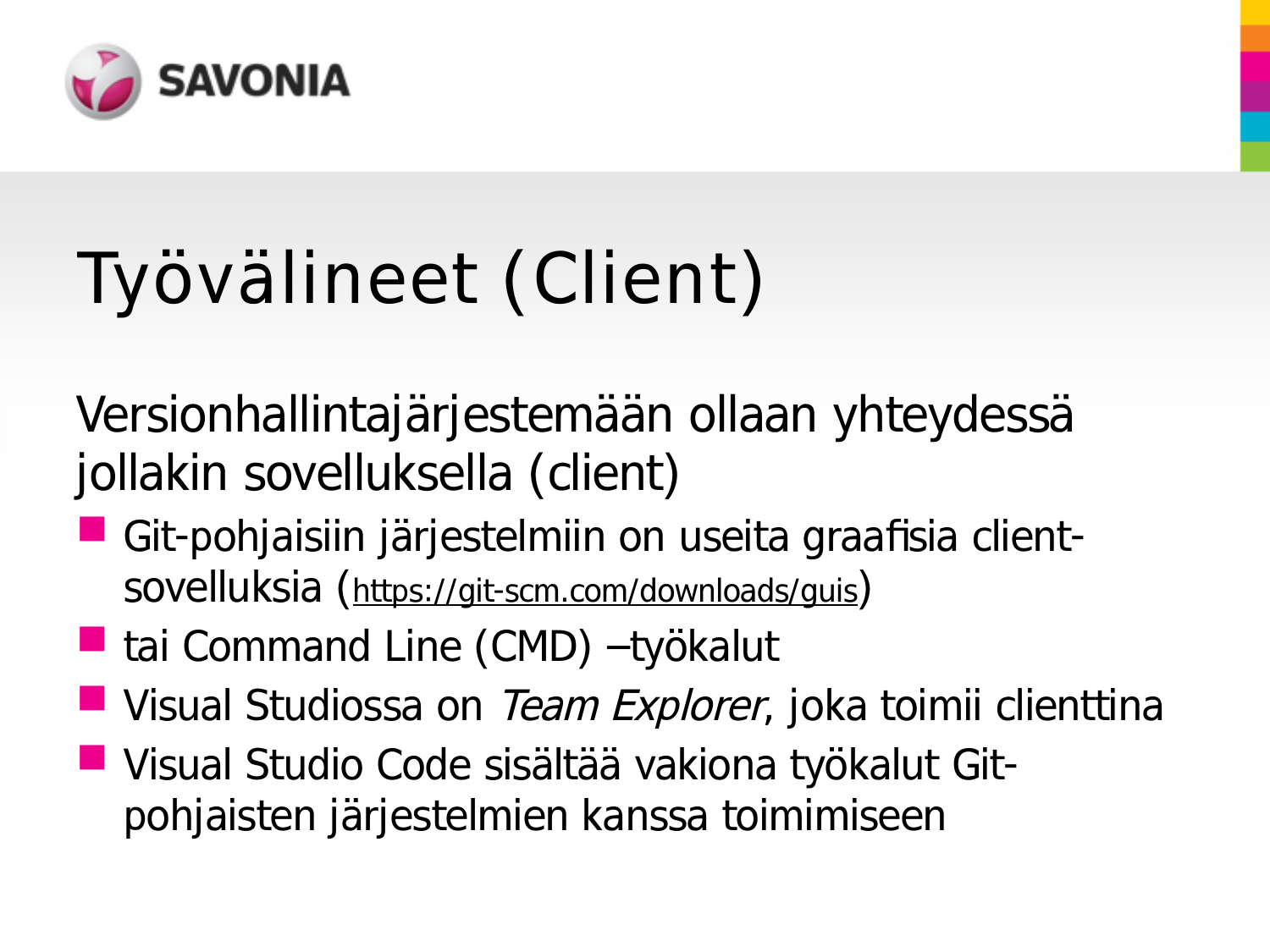

# Työvälineet (Client)
Versionhallintajärjestemään ollaan yhteydessä jollakin sovelluksella (client)
Git-pohjaisiin järjestelmiin on useita graafisia client-sovelluksia (https://git-scm.com/downloads/guis)
tai Command Line (CMD) –työkalut
Visual Studiossa on Team Explorer, joka toimii clienttina
Visual Studio Code sisältää vakiona työkalut Git-pohjaisten järjestelmien kanssa toimimiseen